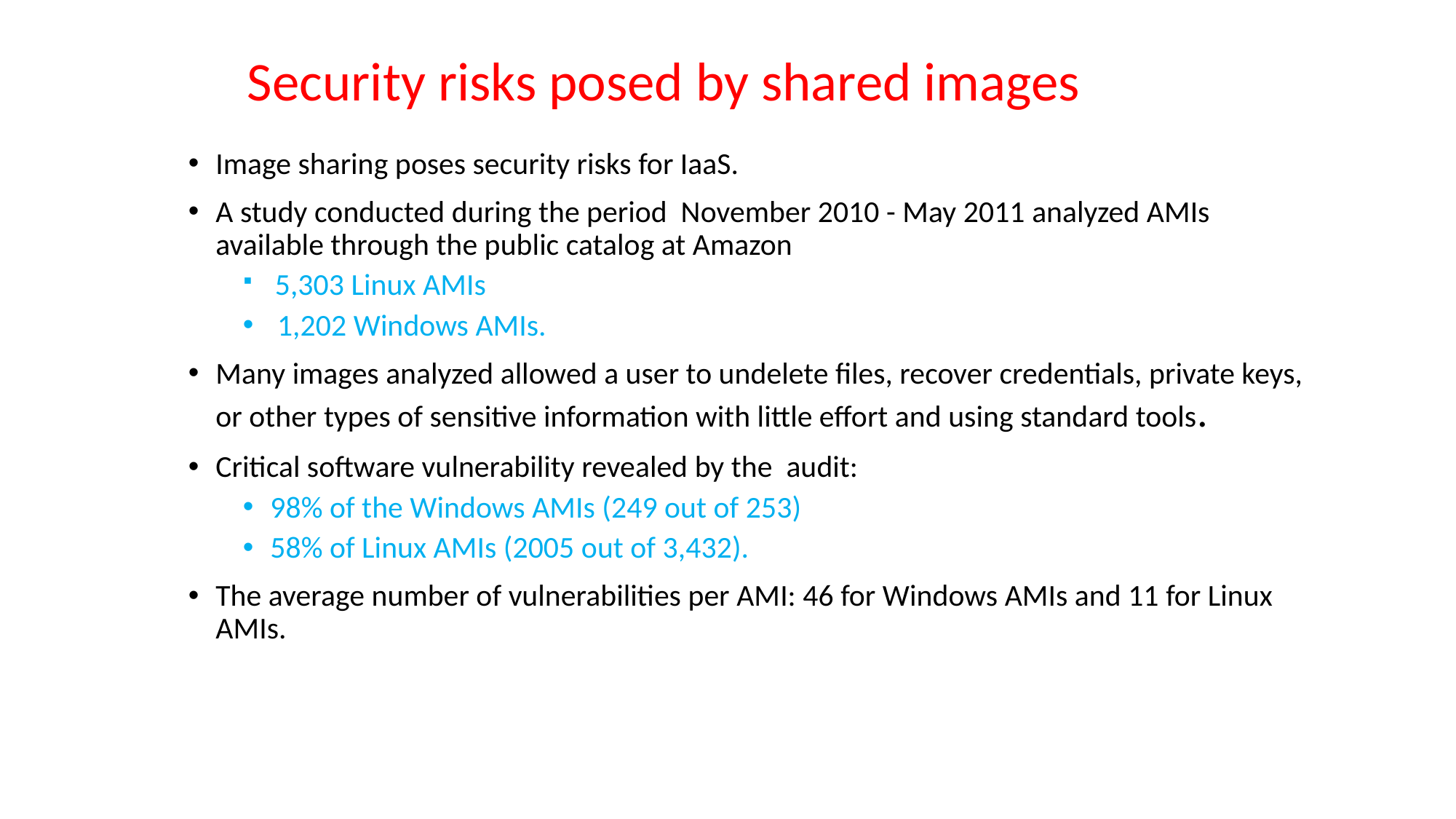

# Security risks posed by shared images
Image sharing poses security risks for IaaS.
A study conducted during the period  November 2010 - May 2011 analyzed AMIs available through the public catalog at Amazon
 5,303 Linux AMIs
 1,202 Windows AMIs.
Many images analyzed allowed a user to undelete files, recover credentials, private keys, or other types of sensitive information with little effort and using standard tools.
Critical software vulnerability revealed by the  audit:
98% of the Windows AMIs (249 out of 253)
58% of Linux AMIs (2005 out of 3,432).
The average number of vulnerabilities per AMI: 46 for Windows AMIs and 11 for Linux AMIs.